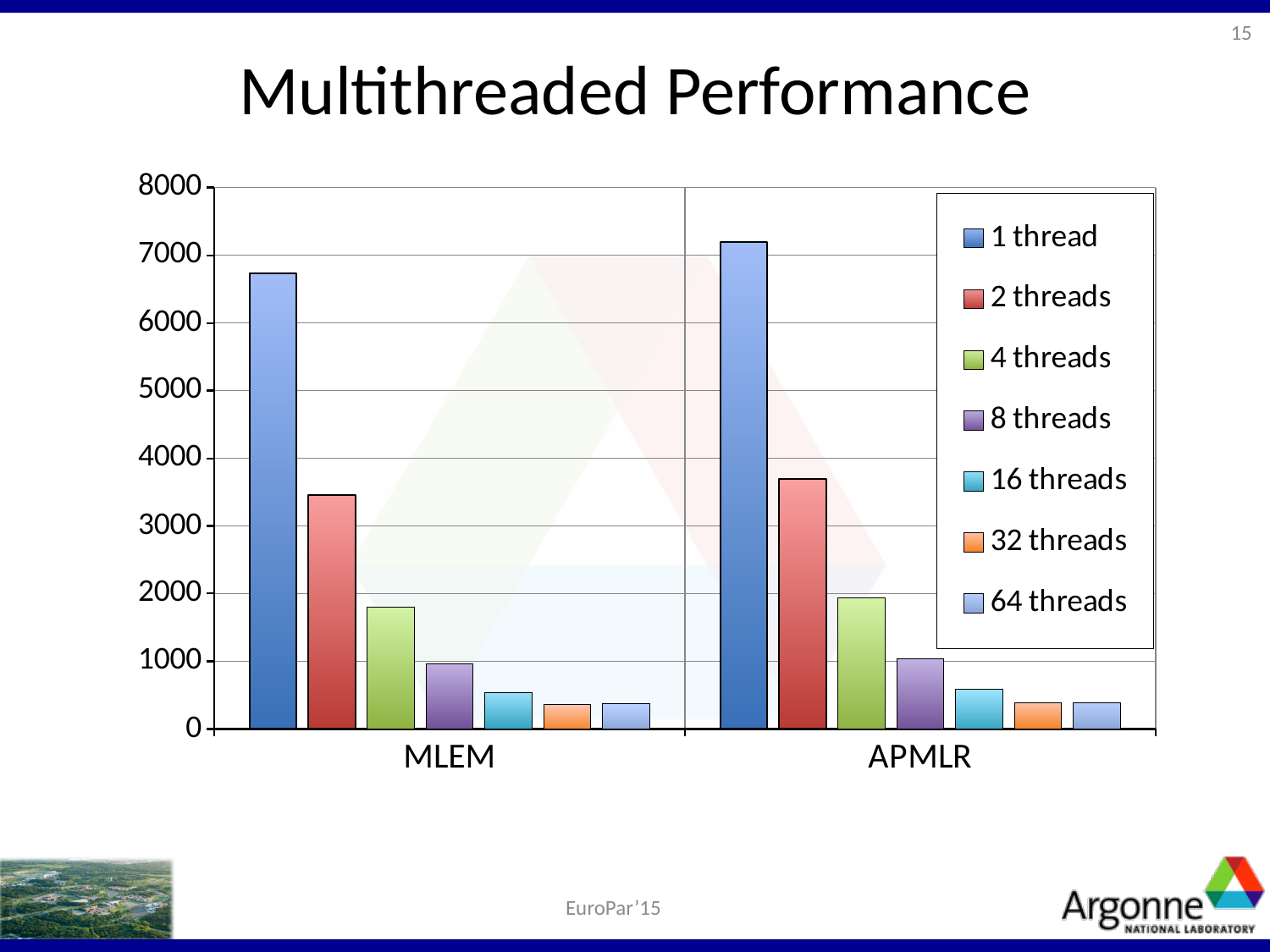

15
# Multithreaded Performance

### Chart

| Category | 1 thread | 2 threads | 4 threads | 8 threads | 16 threads | 32 threads | 64 threads |
|---|---|---|---|---|---|---|---|
| MLEM | 6730.356 | 3453.378 | 1800.928 | 960.9369999999992 | 535.473 | 358.747 | 371.55 |
| APMLR | 7191.291 | 3698.797 | 1933.598 | 1036.529 | 582.761 | 391.297 | 391.806 |
EuroPar’15